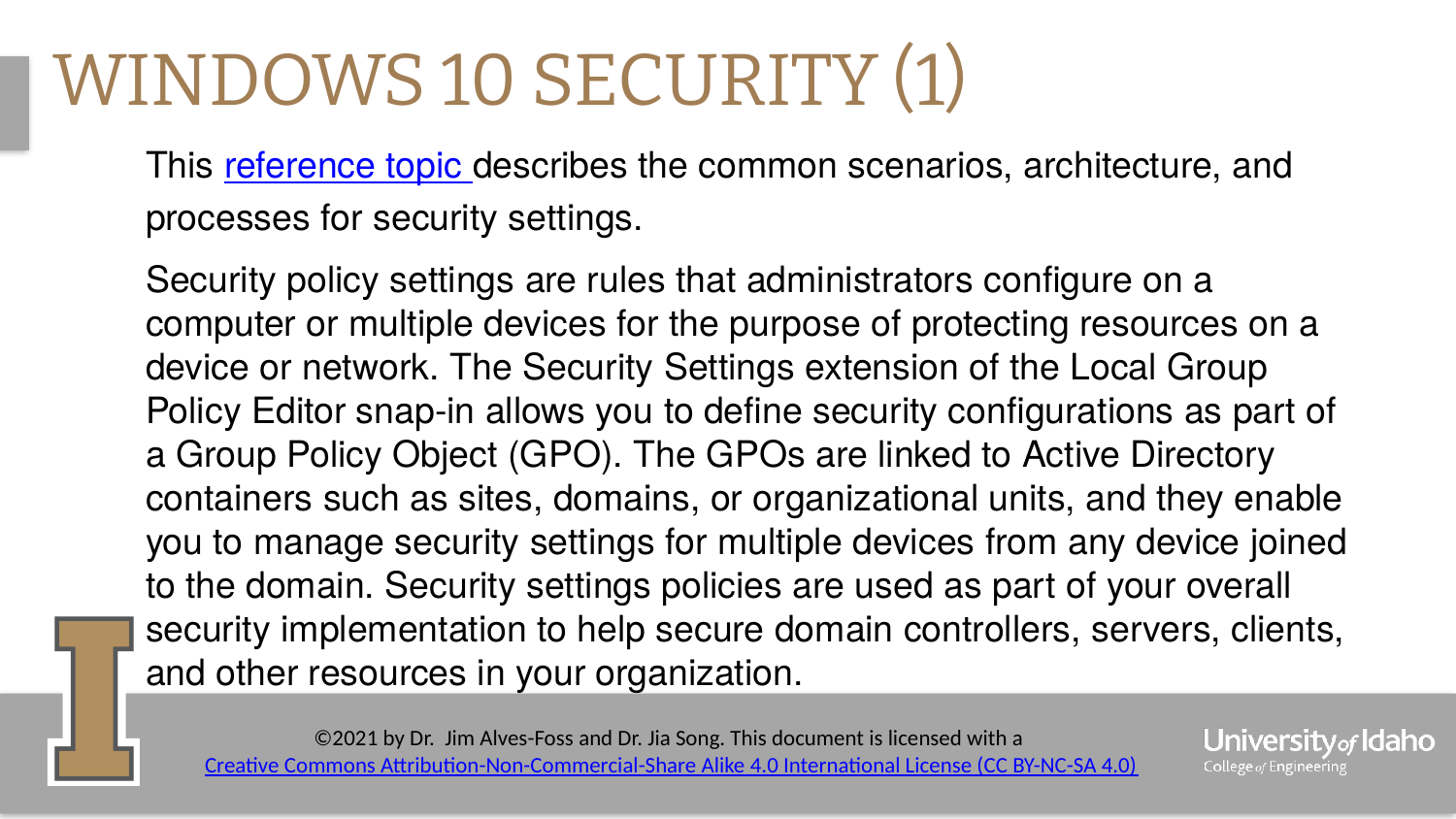

# windows 10 security (1)
This reference topic describes the common scenarios, architecture, and processes for security settings.
Security policy settings are rules that administrators configure on a computer or multiple devices for the purpose of protecting resources on a device or network. The Security Settings extension of the Local Group Policy Editor snap-in allows you to define security configurations as part of a Group Policy Object (GPO). The GPOs are linked to Active Directory containers such as sites, domains, or organizational units, and they enable you to manage security settings for multiple devices from any device joined to the domain. Security settings policies are used as part of your overall security implementation to help secure domain controllers, servers, clients, and other resources in your organization.